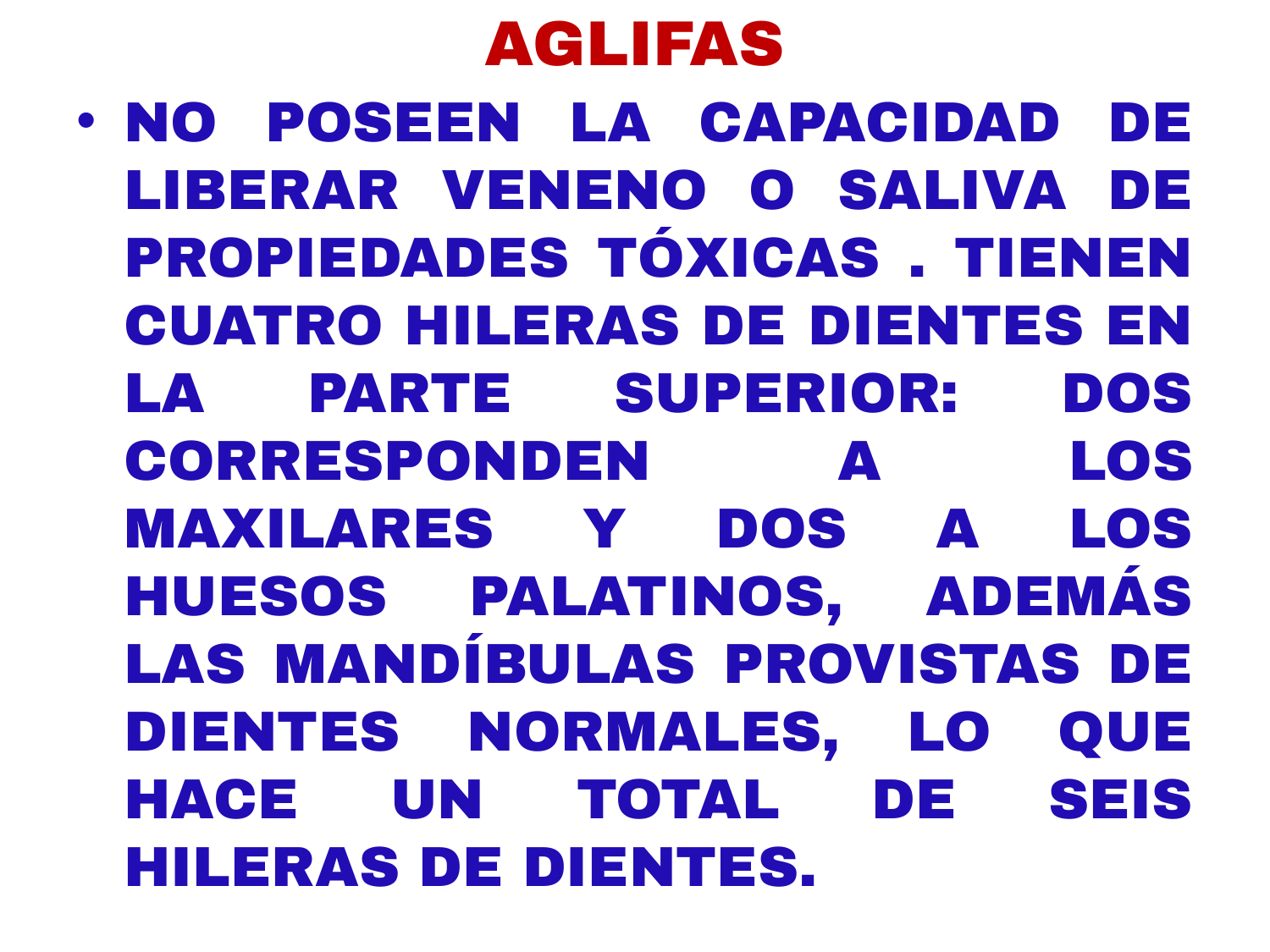

# AGLIFAS
NO POSEEN LA CAPACIDAD DE LIBERAR VENENO O SALIVA DE PROPIEDADES TÓXICAS . TIENEN CUATRO HILERAS DE DIENTES EN LA PARTE SUPERIOR: DOS CORRESPONDEN A LOS MAXILARES Y DOS A LOS HUESOS PALATINOS, ADEMÁS LAS MANDÍBULAS PROVISTAS DE DIENTES NORMALES, LO QUE HACE UN TOTAL DE SEIS HILERAS DE DIENTES.